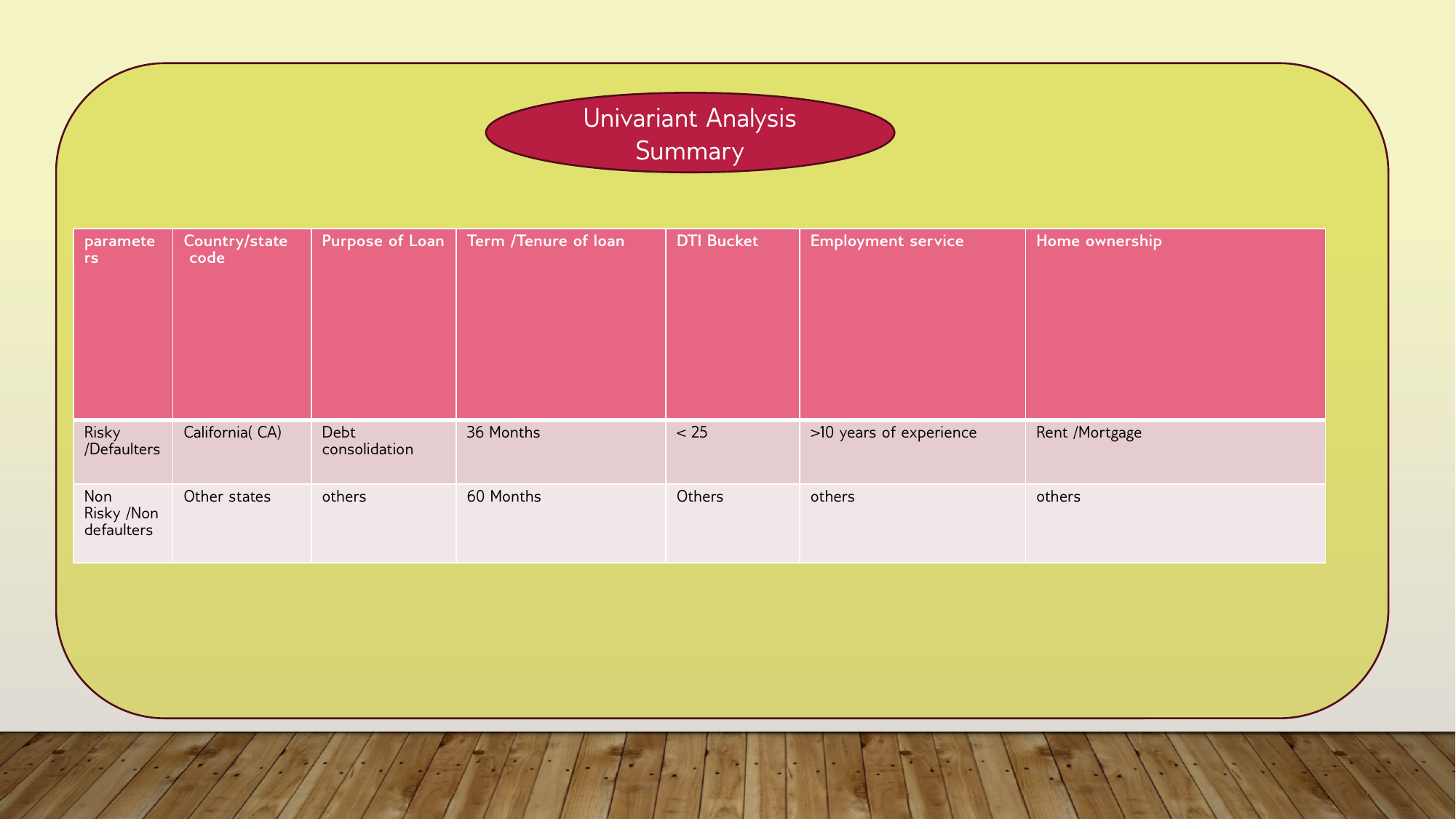

Univariant Analysis Summary
| parameters | Country/state code | Purpose of Loan | Term /Tenure of loan | DTI Bucket | Employment service | Home ownership |
| --- | --- | --- | --- | --- | --- | --- |
| Risky /Defaulters | California( CA) | Debt consolidation | 36 Months | < 25 | >10 years of experience | Rent /Mortgage |
| Non Risky /Non defaulters | Other states | others | 60 Months | Others | others | others |